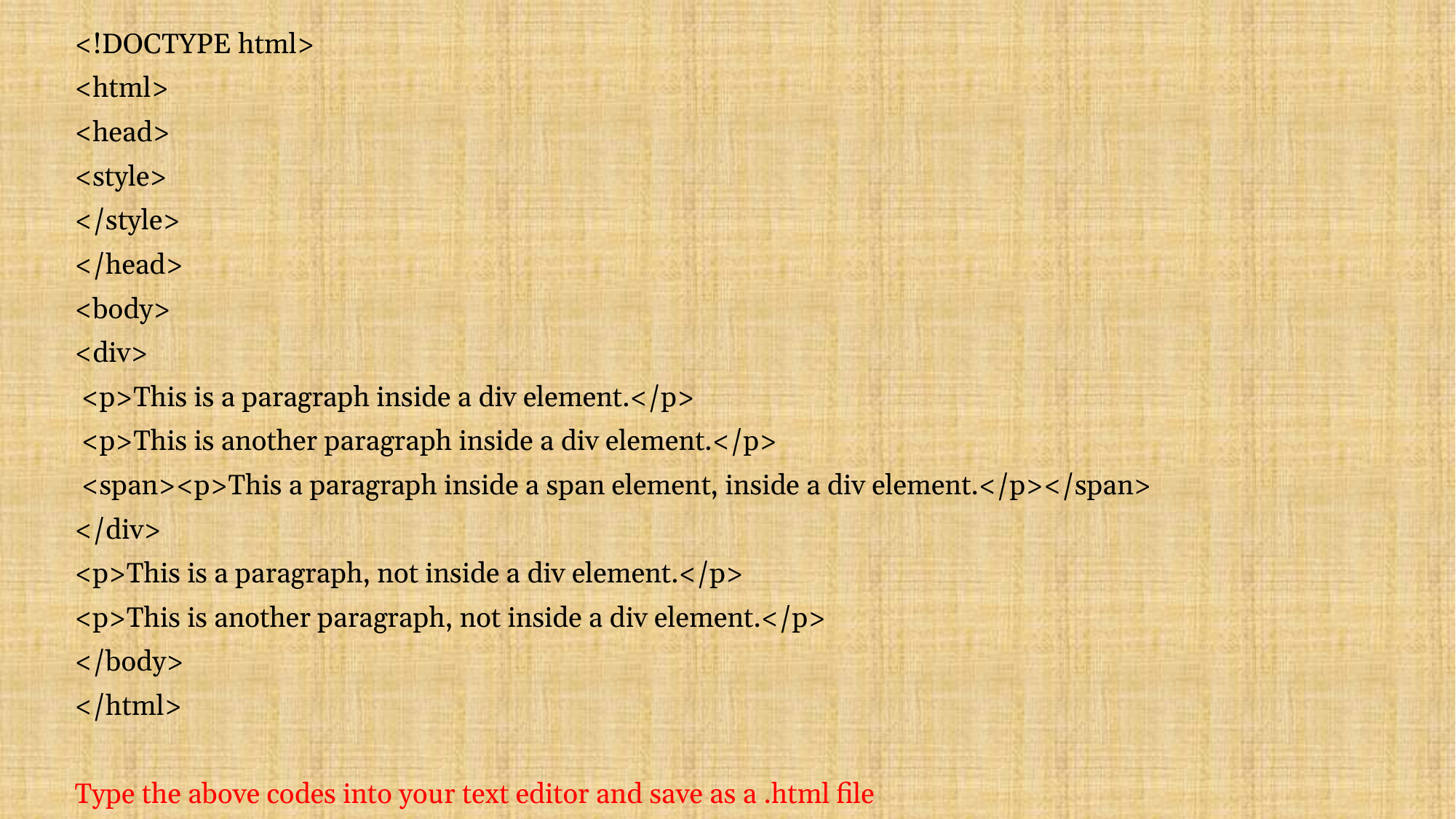

<!DOCTYPE html>
<html>
<head>
<style>
</style>
</head>
<body>
<div>
 <p>This is a paragraph inside a div element.</p>
 <p>This is another paragraph inside a div element.</p>
 <span><p>This a paragraph inside a span element, inside a div element.</p></span>
</div>
<p>This is a paragraph, not inside a div element.</p>
<p>This is another paragraph, not inside a div element.</p>
</body>
</html>

Type the above codes into your text editor and save as a .html file